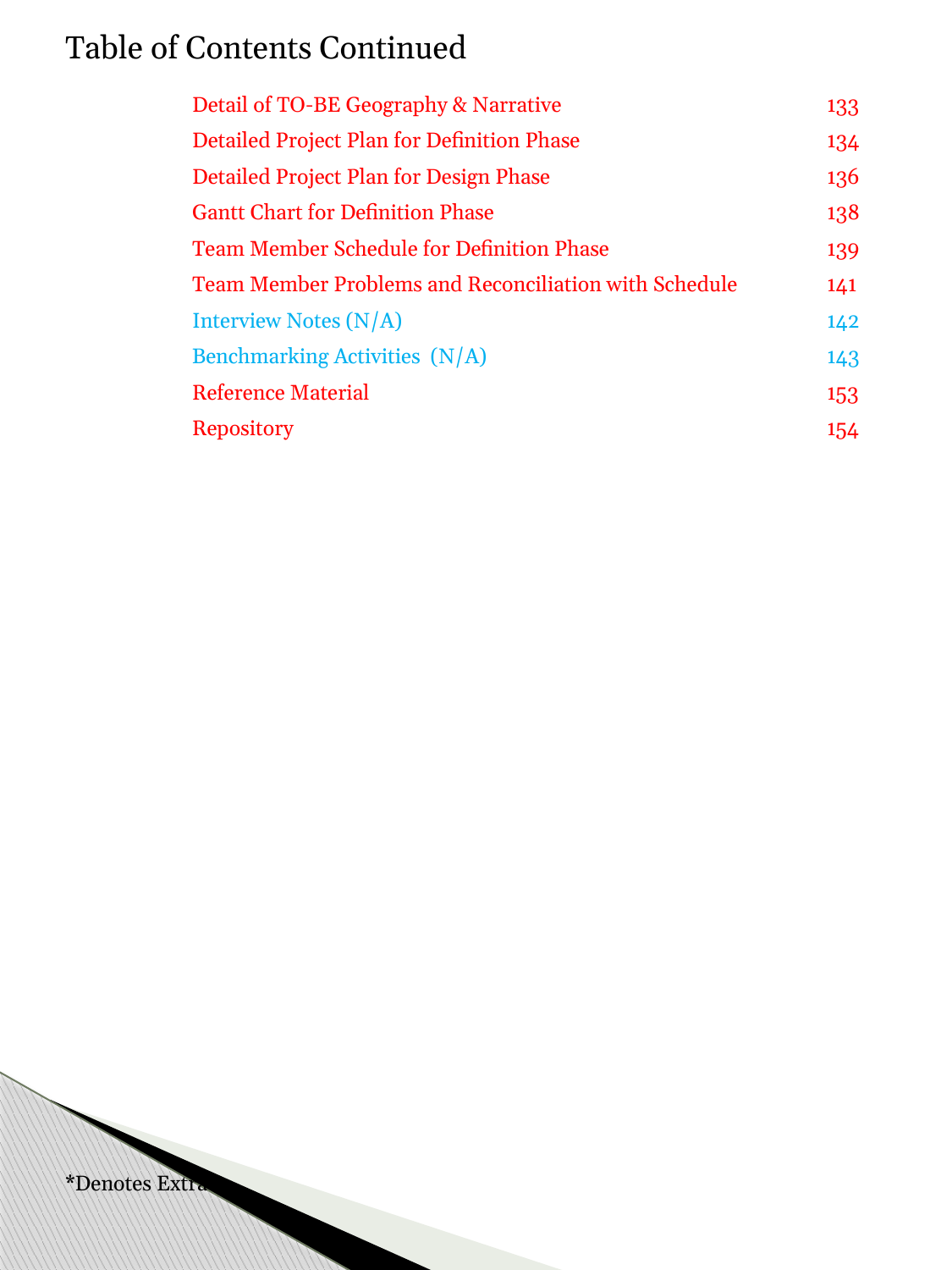

Table of Contents Continued
	Detail of TO-BE Geography & Narrative			133
	Detailed Project Plan for Definition Phase		134
	Detailed Project Plan for Design Phase			136
	Gantt Chart for Definition Phase			138
	Team Member Schedule for Definition Phase		139
	Team Member Problems and Reconciliation with Schedule 	141
	Interview Notes (N/A)				142
	Benchmarking Activities  (N/A)                           		143
	Reference Material				153
	Repository					154

*Denotes Extra